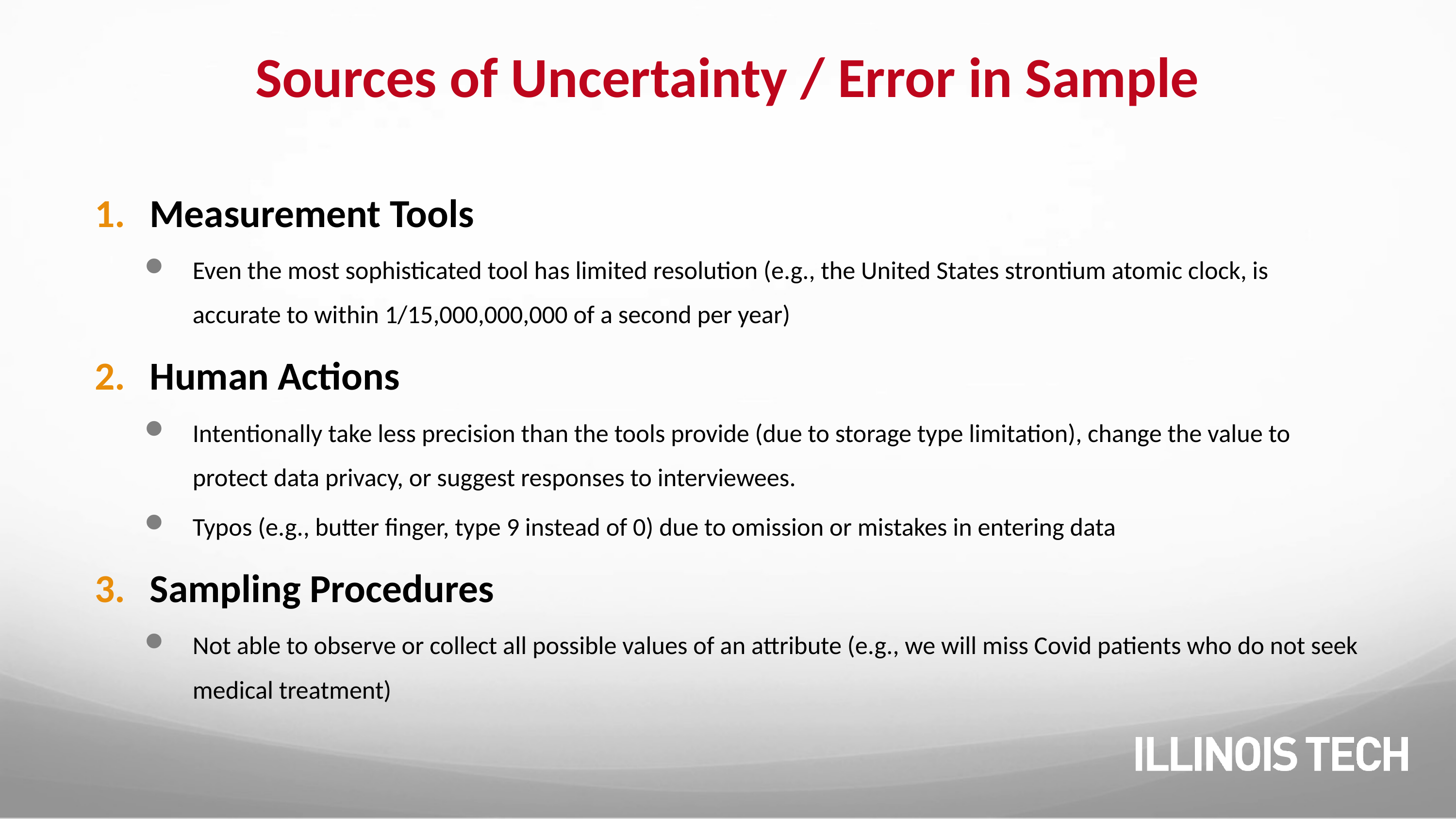

# Sources of Uncertainty / Error in Sample
Measurement Tools
Even the most sophisticated tool has limited resolution (e.g., the United States strontium atomic clock, is accurate to within 1/15,000,000,000 of a second per year)
Human Actions
Intentionally take less precision than the tools provide (due to storage type limitation), change the value to protect data privacy, or suggest responses to interviewees.
Typos (e.g., butter finger, type 9 instead of 0) due to omission or mistakes in entering data
Sampling Procedures
Not able to observe or collect all possible values of an attribute (e.g., we will miss Covid patients who do not seek medical treatment)